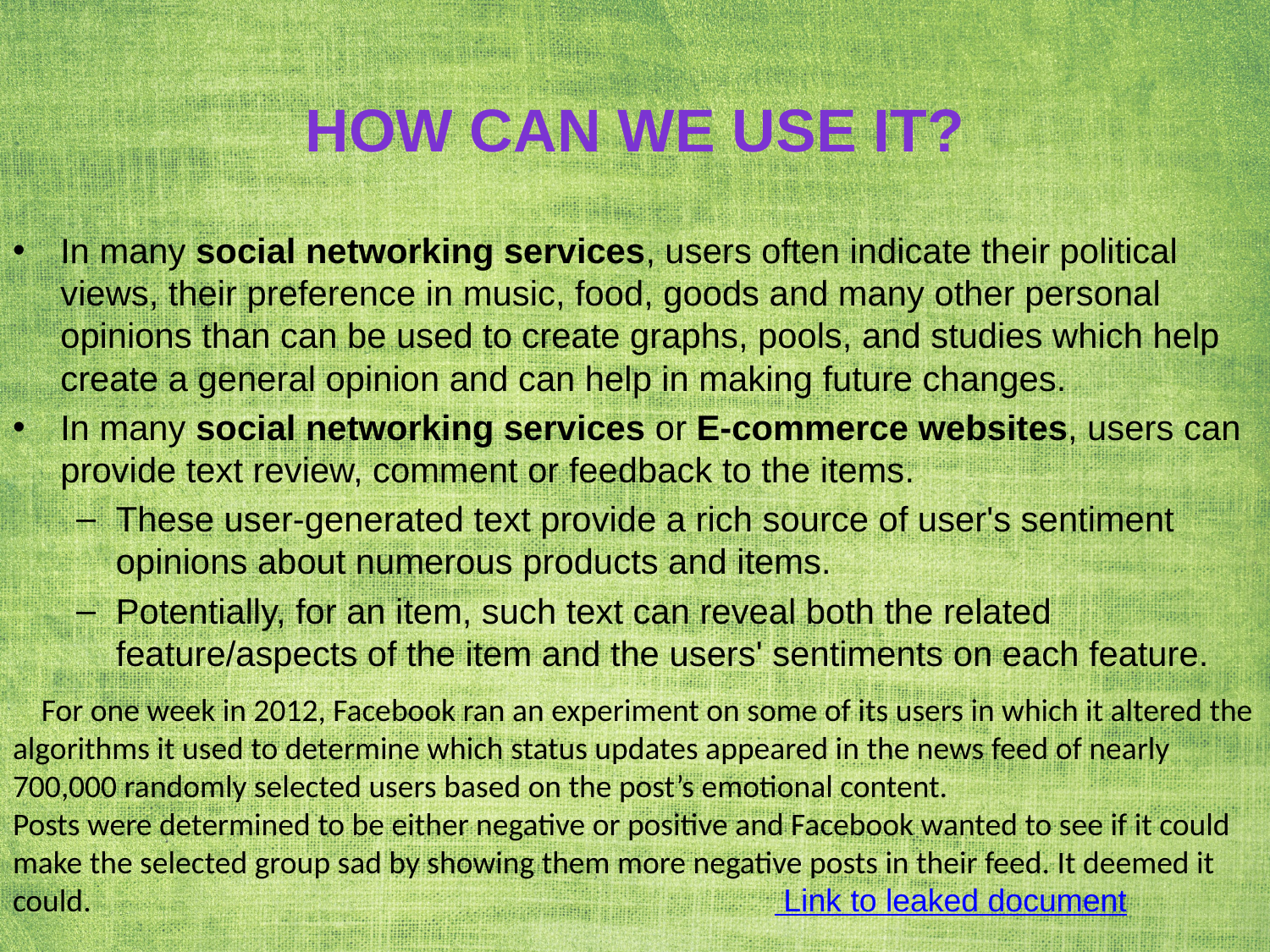

# How can we use it?
In many social networking services, users often indicate their political views, their preference in music, food, goods and many other personal opinions than can be used to create graphs, pools, and studies which help create a general opinion and can help in making future changes.
In many social networking services or E-commerce websites, users can provide text review, comment or feedback to the items.
These user-generated text provide a rich source of user's sentiment opinions about numerous products and items.
Potentially, for an item, such text can reveal both the related feature/aspects of the item and the users' sentiments on each feature.

    For one week in 2012, Facebook ran an experiment on some of its users in which it altered the algorithms it used to determine which status updates appeared in the news feed of nearly 700,000 randomly selected users based on the post’s emotional content.
Posts were determined to be either negative or positive and Facebook wanted to see if it could make the selected group sad by showing them more negative posts in their feed. It deemed it could.						 Link to leaked document